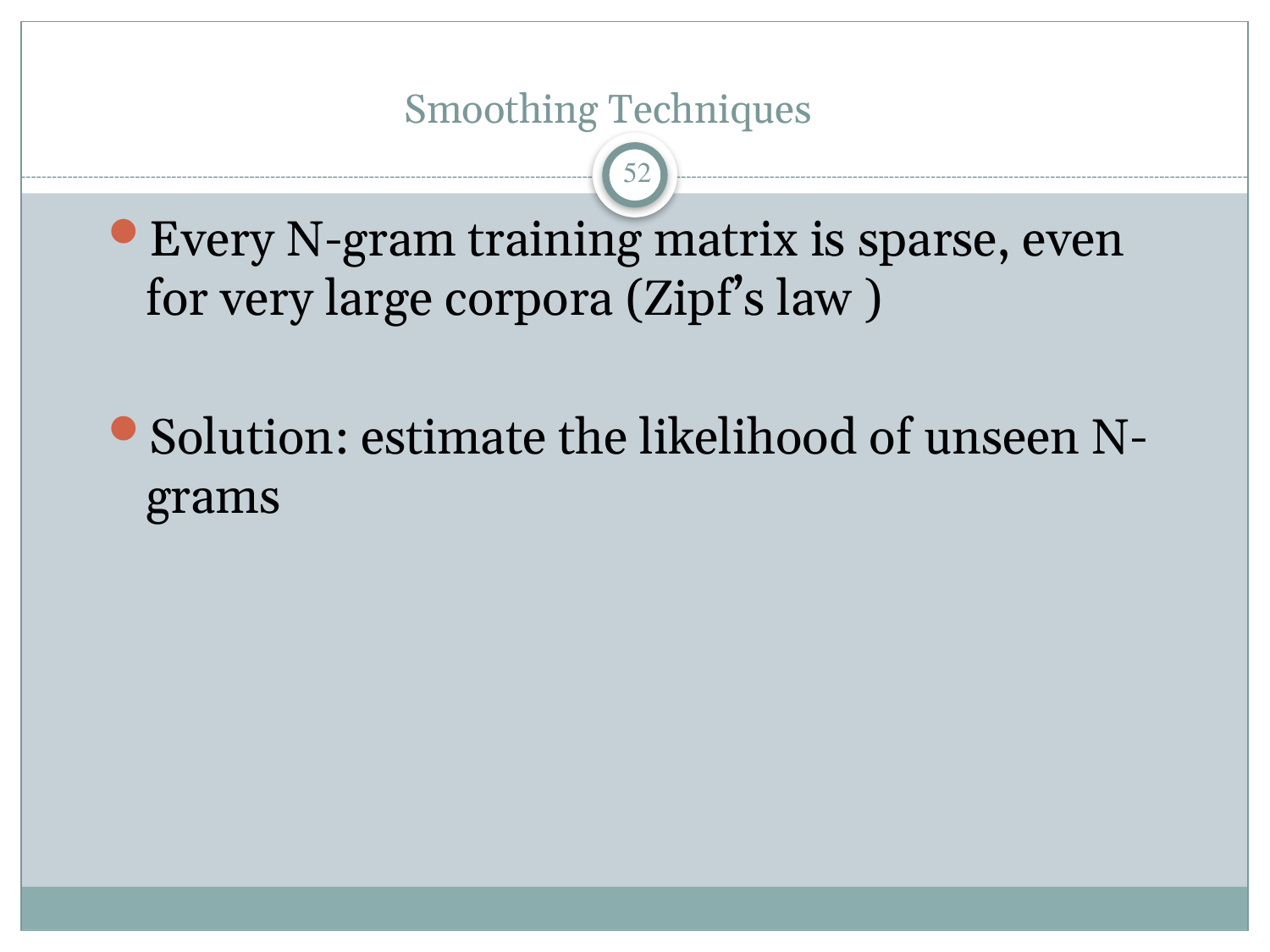

# Smoothing Techniques
52
Every N-gram training matrix is sparse, even for very large corpora (Zipf’s law )

Solution: estimate the likelihood of unseen N-grams